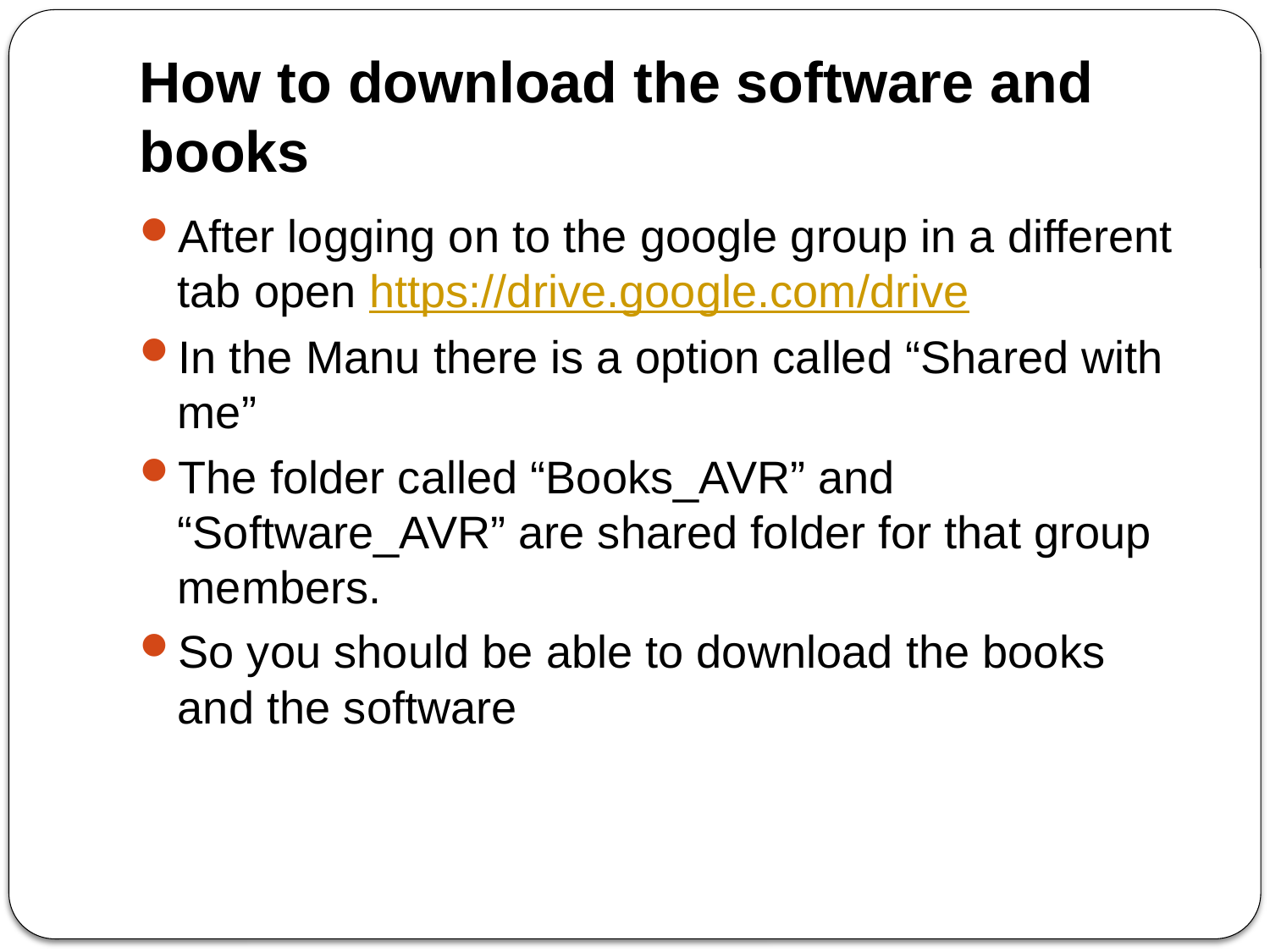

# How to download the software and books
After logging on to the google group in a different tab open https://drive.google.com/drive
In the Manu there is a option called “Shared with me”
The folder called “Books_AVR” and “Software_AVR” are shared folder for that group members.
So you should be able to download the books and the software